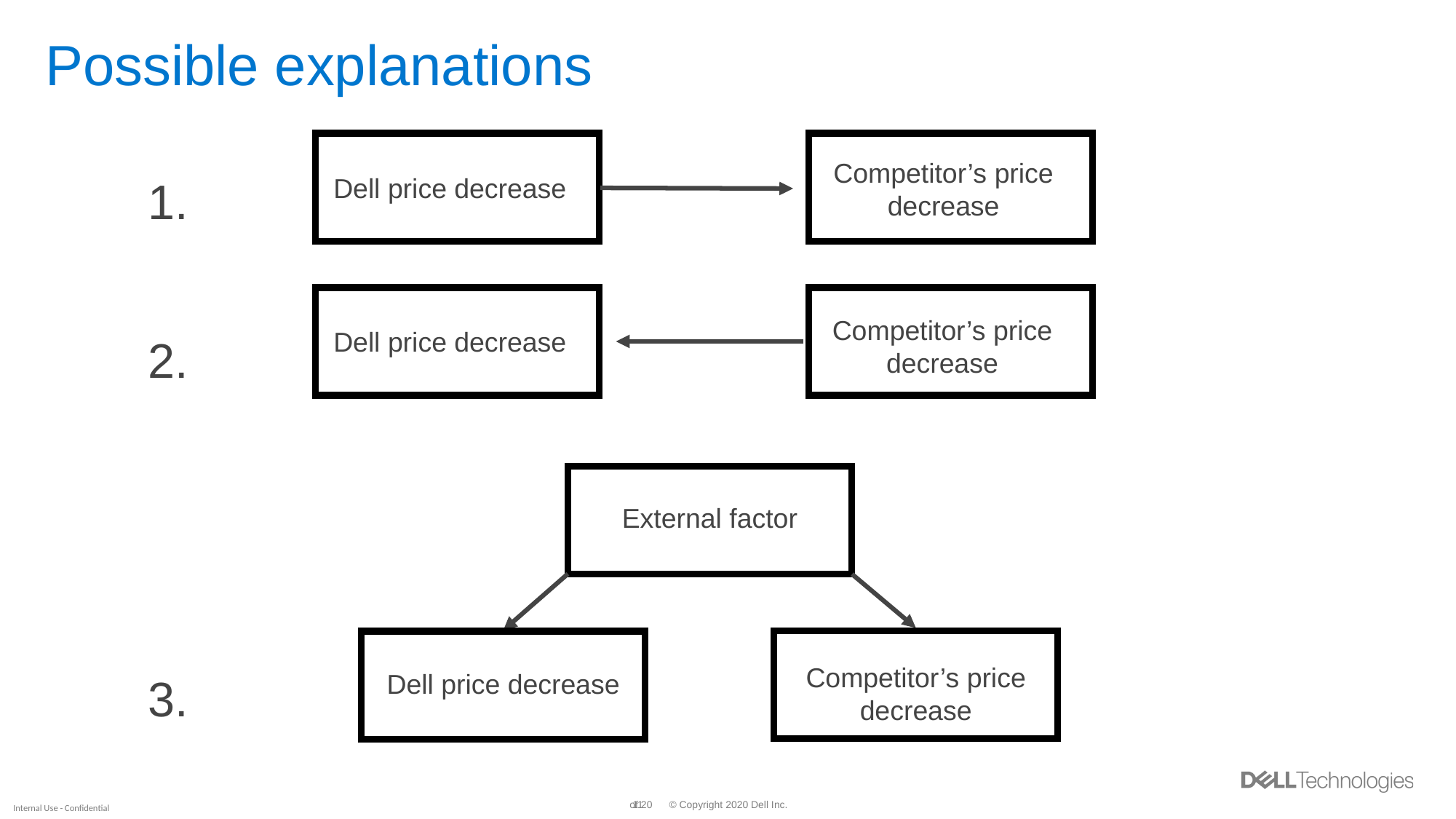

# Possible explanations

Competitor’s price decrease
1.
Dell price decrease

Competitor’s price decrease
Dell price decrease
2.

External factor

Competitor’s price decrease
Dell price decrease
3.